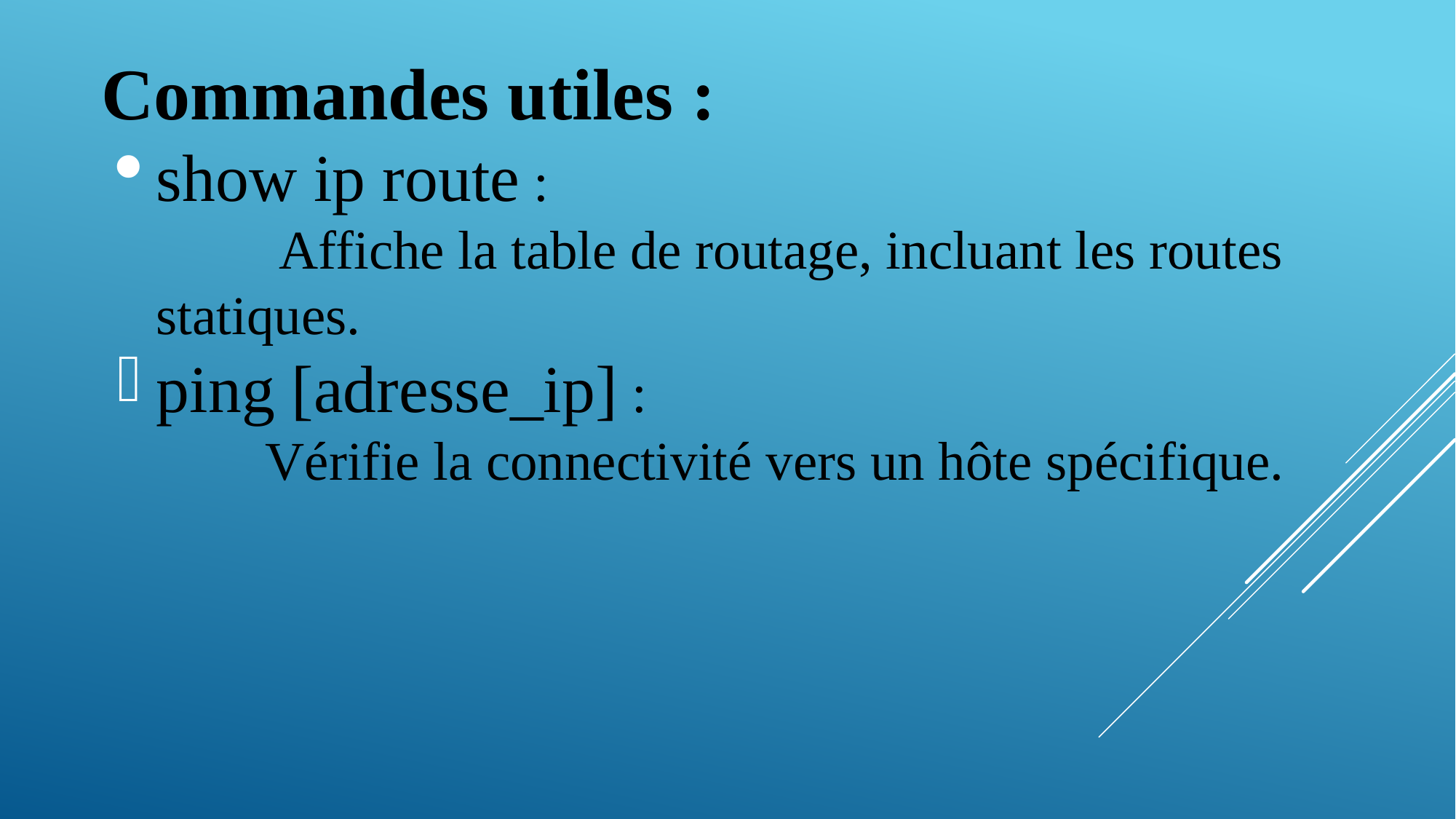

# Commandes utiles :
show ip route :
	 Affiche la table de routage, incluant les routes statiques.
ping [adresse_ip] :
	Vérifie la connectivité vers un hôte spécifique.